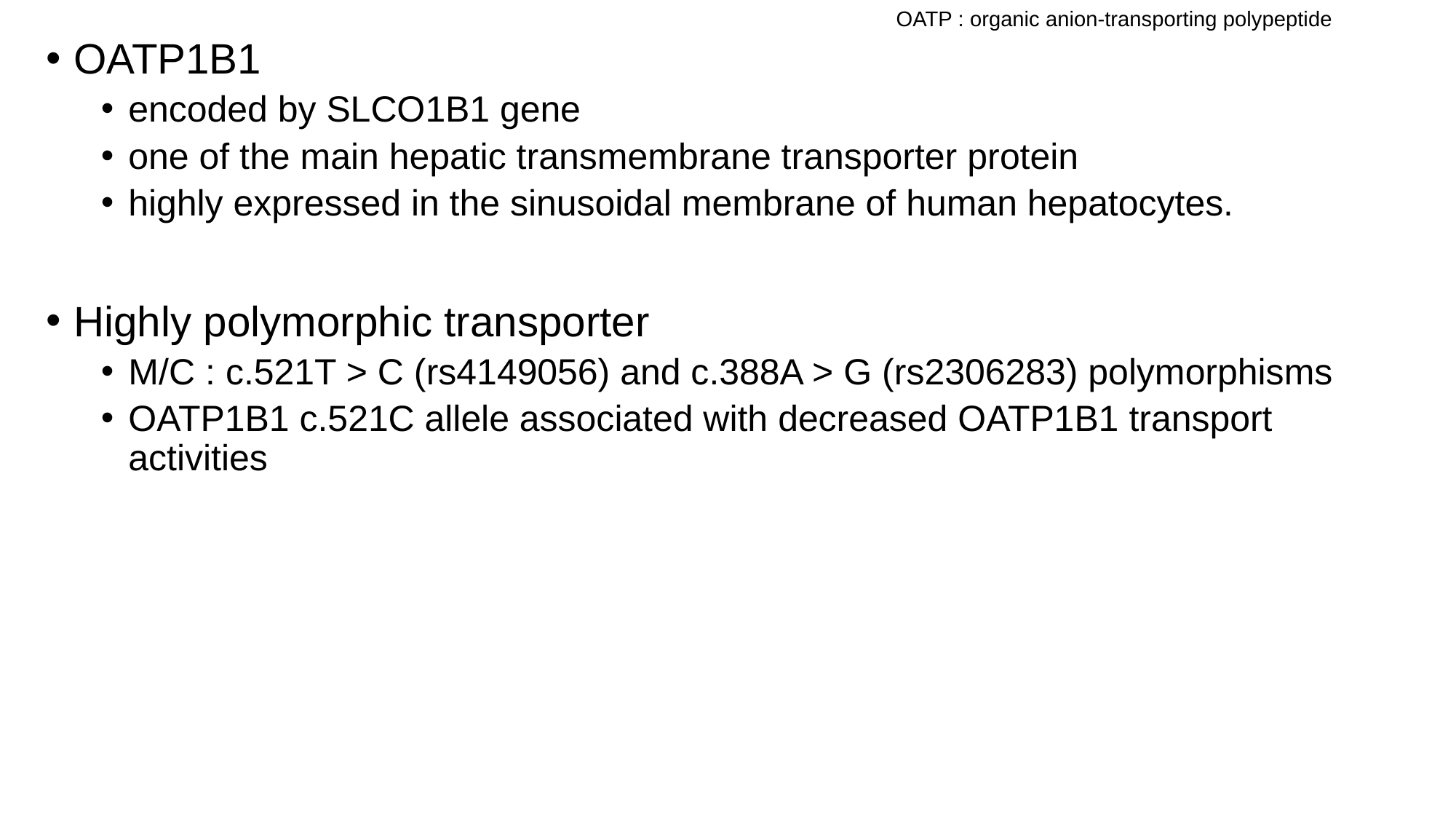

OATP : organic anion-transporting polypeptide
OATP1B1
encoded by SLCO1B1 gene
one of the main hepatic transmembrane transporter protein
highly expressed in the sinusoidal membrane of human hepatocytes.

Highly polymorphic transporter
M/C : c.521T > C (rs4149056) and c.388A > G (rs2306283) polymorphisms
OATP1B1 c.521C allele associated with decreased OATP1B1 transport activities